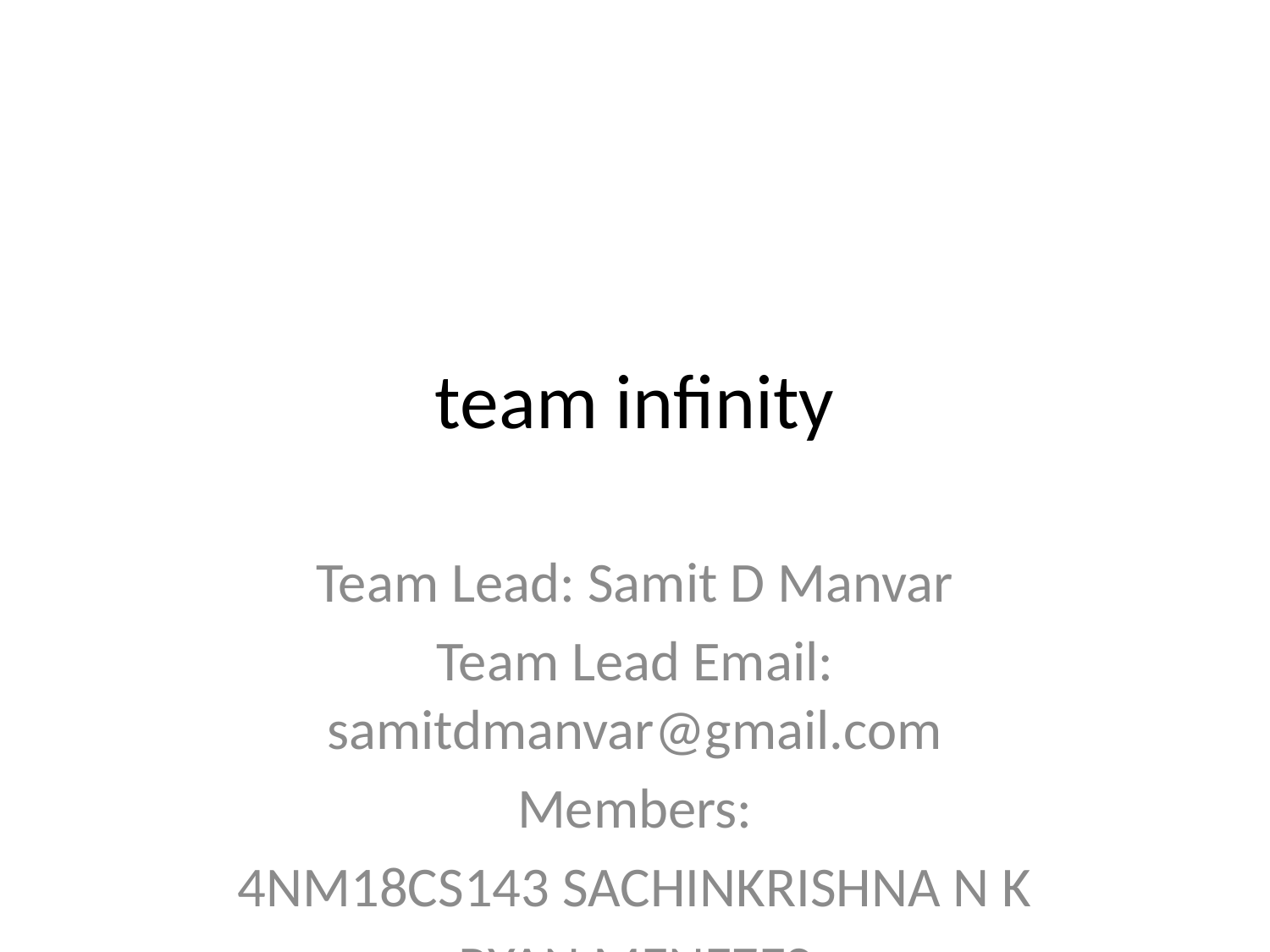

# team infinity
Team Lead: Samit D Manvar
Team Lead Email: samitdmanvar@gmail.com
Members:
4NM18CS143 SACHINKRISHNA N K
RYAN MENEZES